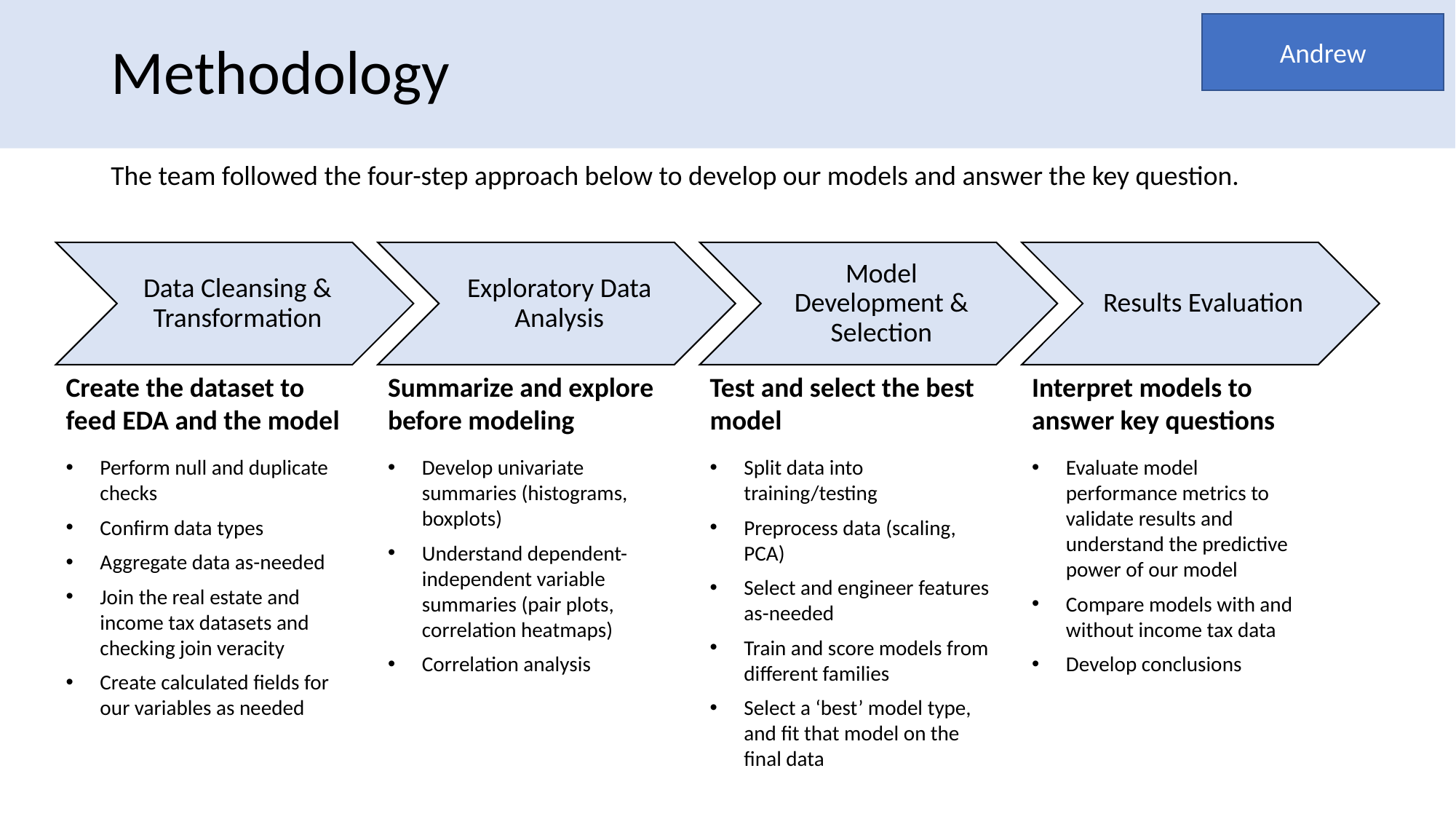

Andrew
# Methodology
The team followed the four-step approach below to develop our models and answer the key question.

Data Cleansing & Transformation
Exploratory Data Analysis
Model Development & Selection
Results Evaluation
Create the dataset to feed EDA and the model
Summarize and explore before modeling
Test and select the best model
Interpret models to answer key questions
Perform null and duplicate checks
Confirm data types
Aggregate data as-needed
Join the real estate and income tax datasets and checking join veracity
Create calculated fields for our variables as needed
Develop univariate summaries (histograms, boxplots)
Understand dependent-independent variable summaries (pair plots, correlation heatmaps)
Correlation analysis
Split data into training/testing
Preprocess data (scaling, PCA)
Select and engineer features as-needed
Train and score models from different families
Select a ‘best’ model type, and fit that model on the final data
Evaluate model performance metrics to validate results and understand the predictive power of our model
Compare models with and without income tax data
Develop conclusions